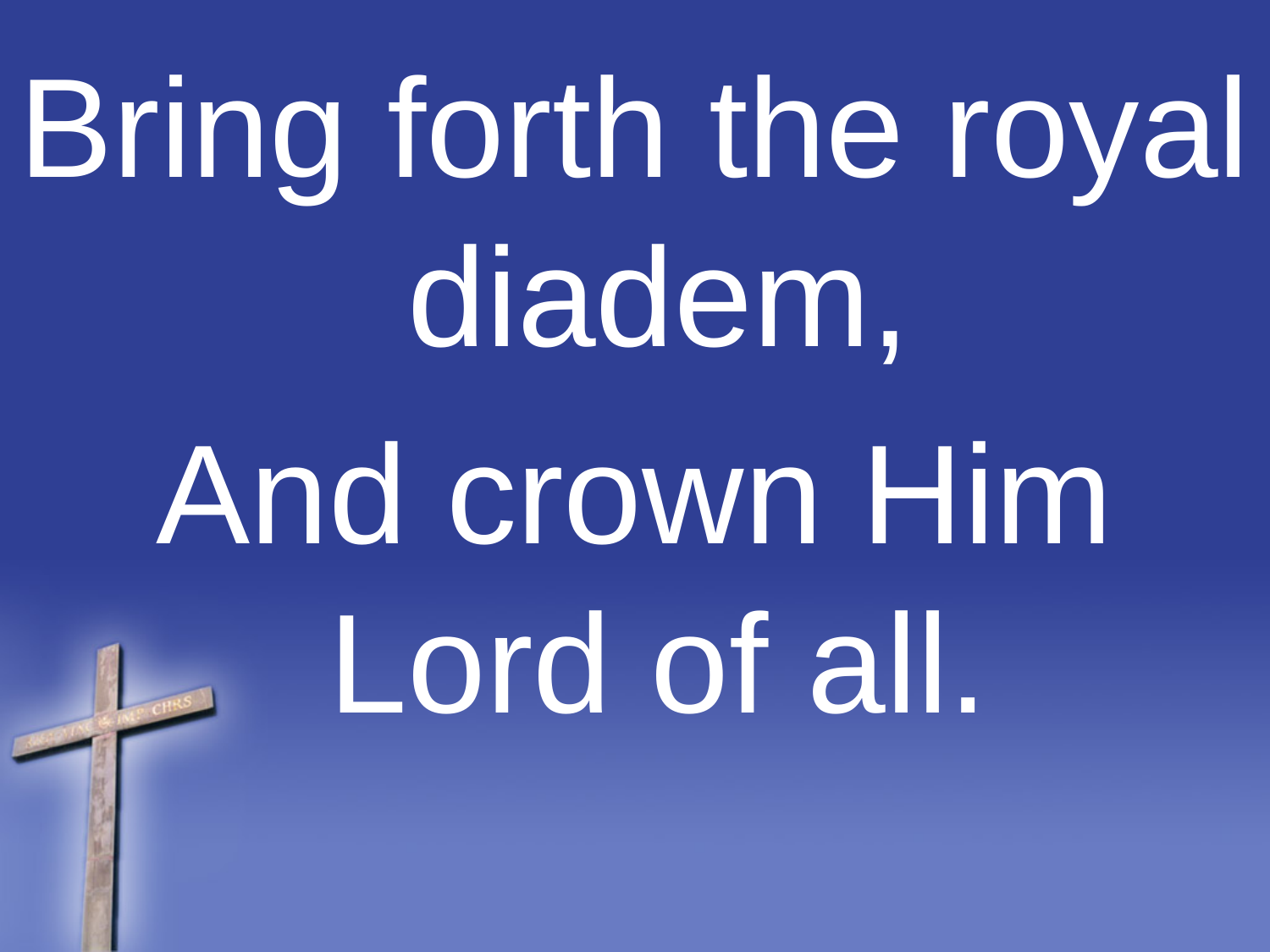

Bring forth the royal diadem,
And crown Him Lord of all.